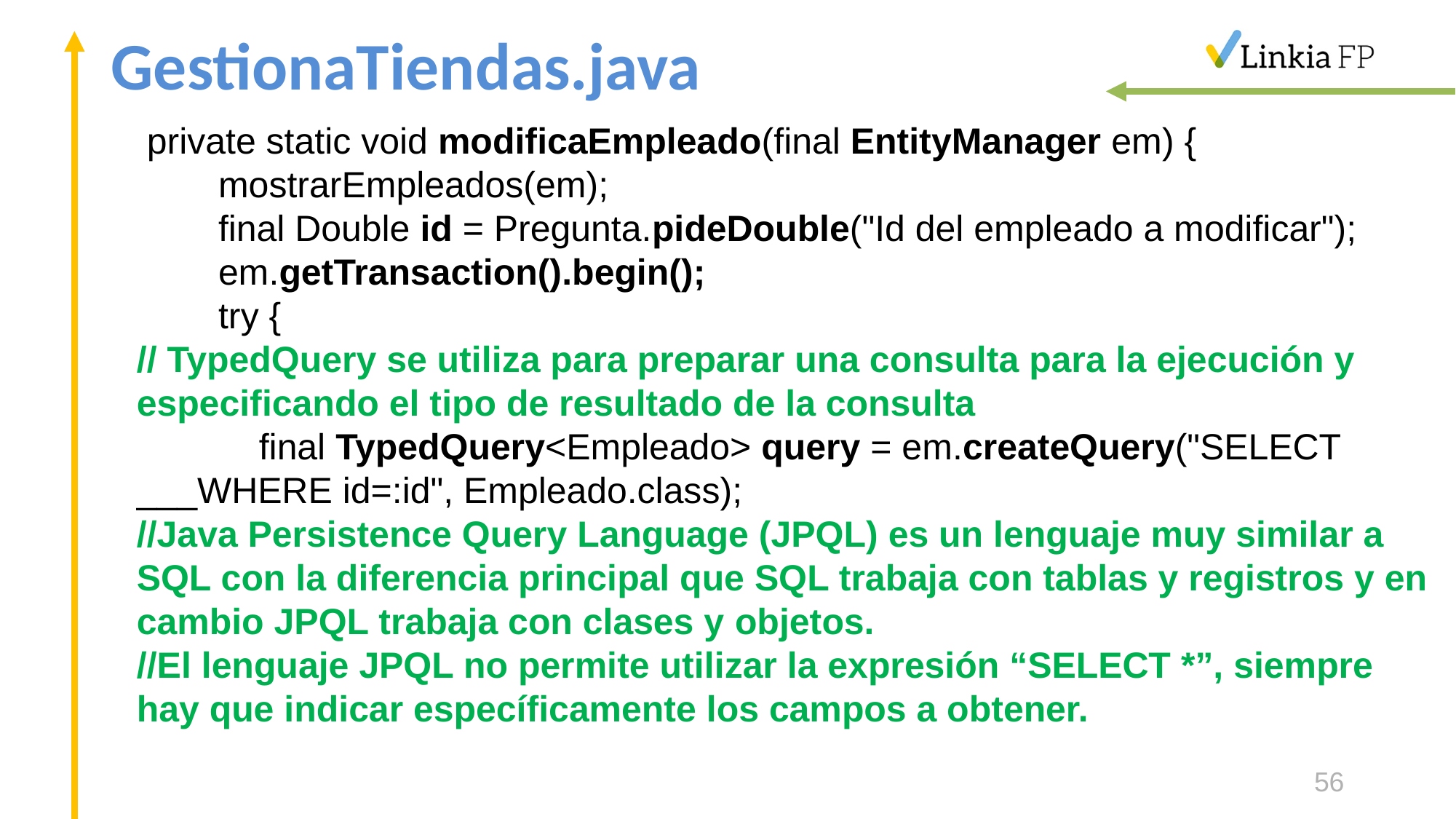

# GestionaTiendas.java
 private static void modificaEmpleado(final EntityManager em) {
        mostrarEmpleados(em);
        final Double id = Pregunta.pideDouble("Id del empleado a modificar");
        em.getTransaction().begin();
        try {
// TypedQuery se utiliza para preparar una consulta para la ejecución y especificando el tipo de resultado de la consulta
            final TypedQuery<Empleado> query = em.createQuery("SELECT ___WHERE id=:id", Empleado.class);
//Java Persistence Query Language (JPQL) es un lenguaje muy similar a SQL con la diferencia principal que SQL trabaja con tablas y registros y en cambio JPQL trabaja con clases y objetos.
//El lenguaje JPQL no permite utilizar la expresión “SELECT *”, siempre hay que indicar específicamente los campos a obtener.
56